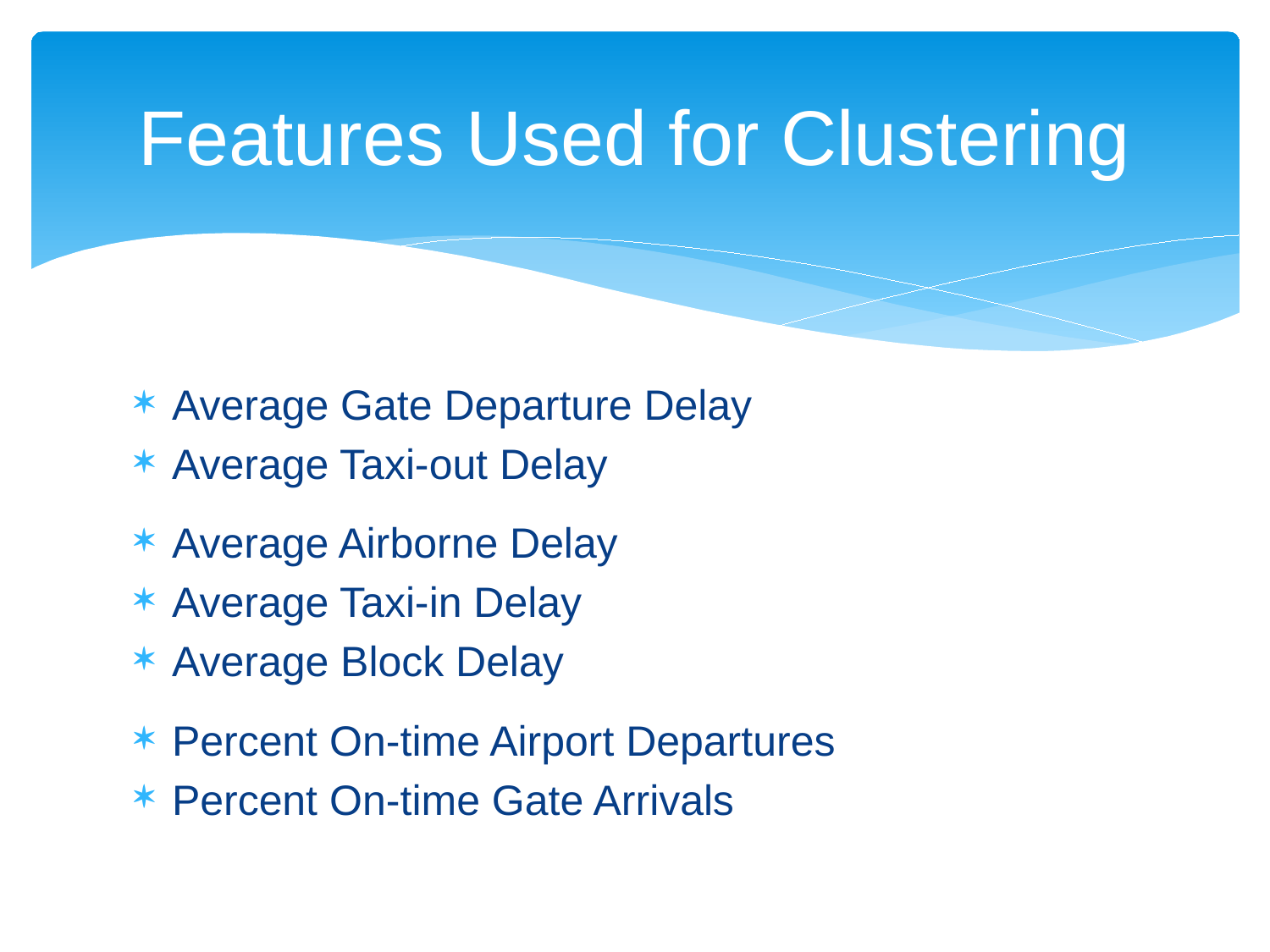

# Features Used for Clustering
Average Gate Departure Delay
Average Taxi-out Delay

Average Airborne Delay
Average Taxi-in Delay
Average Block Delay

Percent On-time Airport Departures
Percent On-time Gate Arrivals